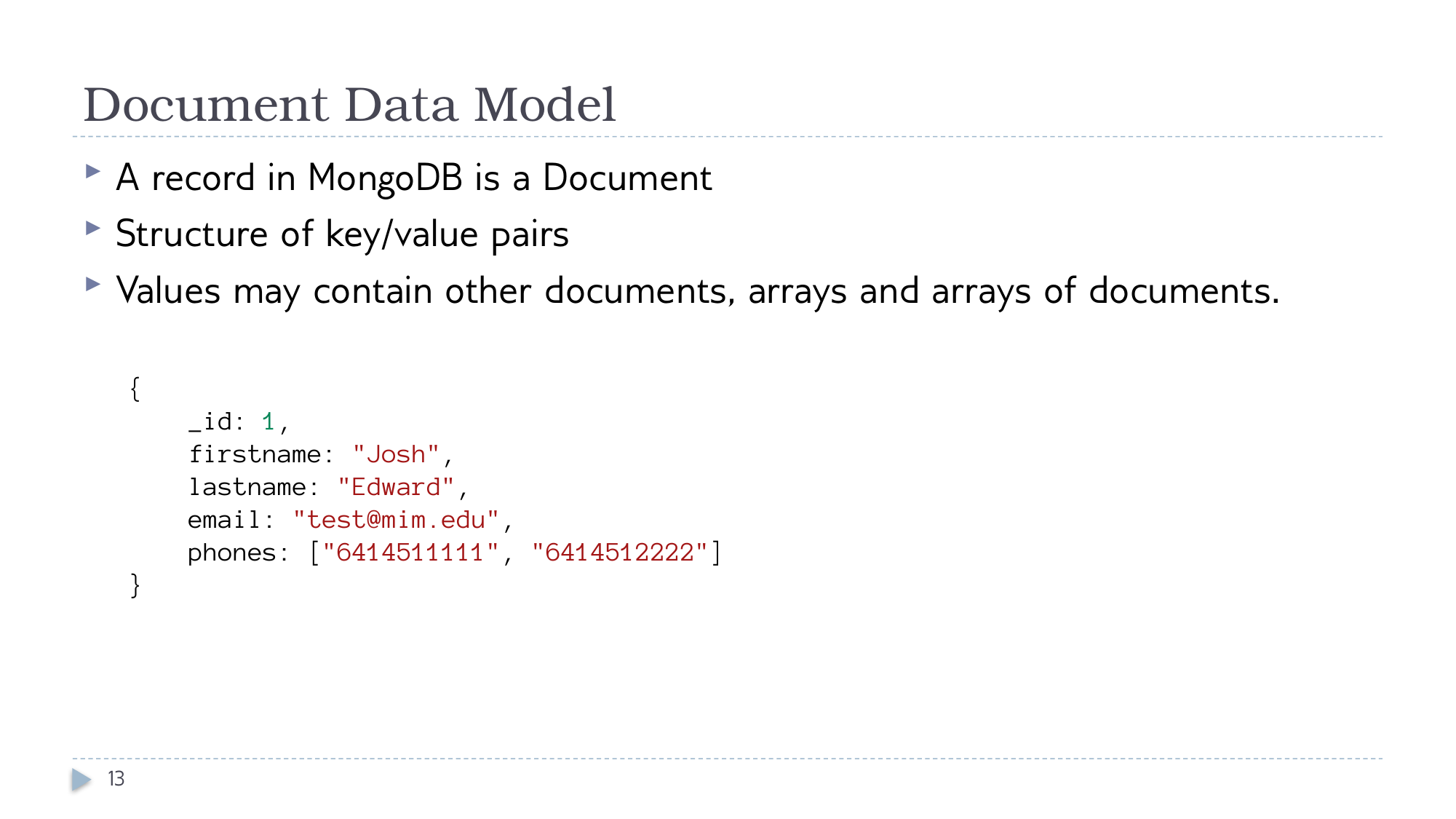

# Document Data Model
A record in MongoDB is a Document
Structure of key/value pairs
Values may contain other documents, arrays and arrays of documents.

{
    _id: 1,
    firstname: "Josh",
    lastname: "Edward",
    email: "test@mim.edu",
    phones: ["6414511111", "6414512222"]
}

13